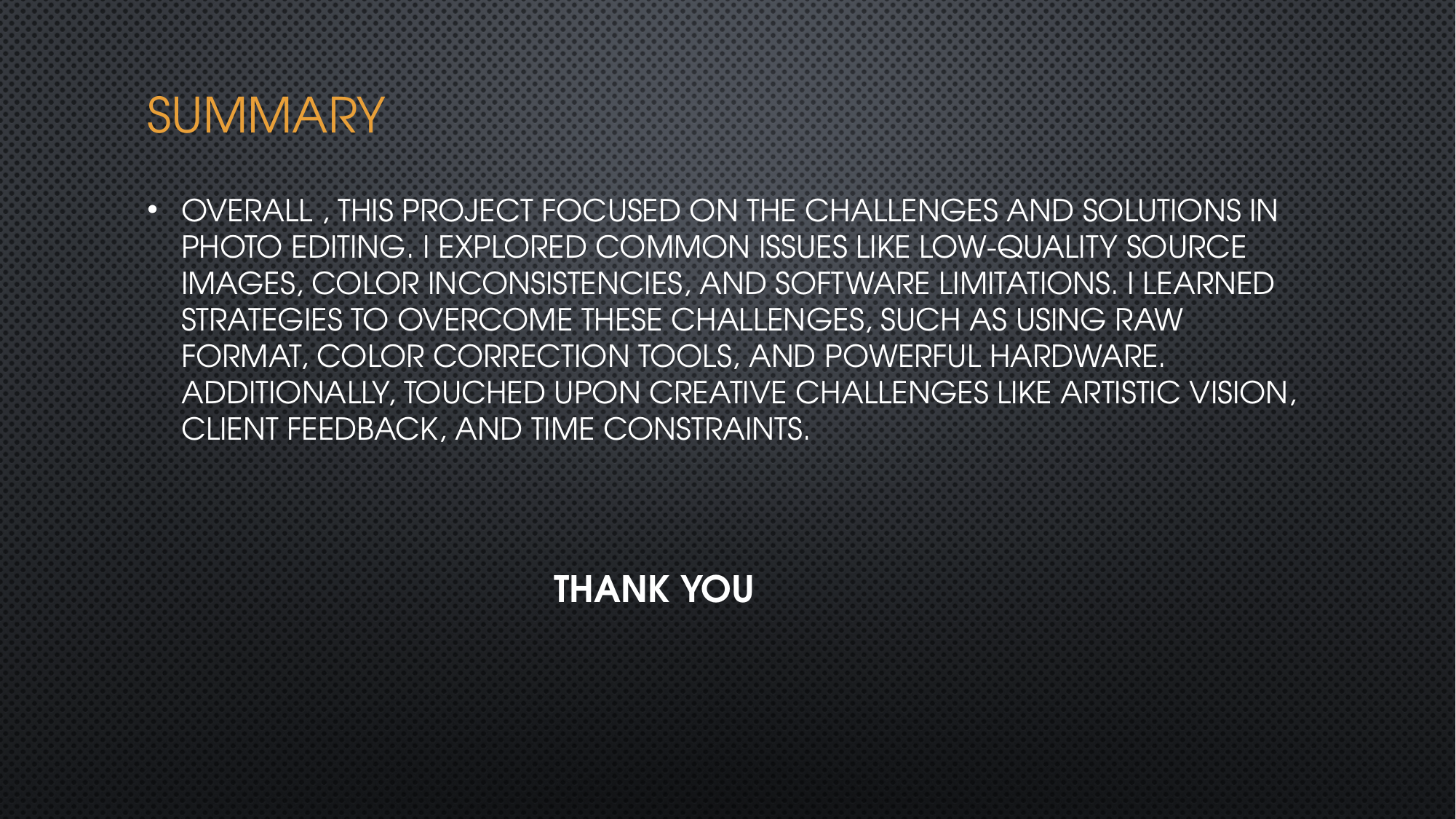

# SUMMARY
OVERALL , This project focused on the challenges and solutions in photo editing. I explored common issues like low-quality source images, color inconsistencies, and software limitations. I Learned strategies to overcome these challenges, such as using RAW format, color correction tools, and powerful hardware. Additionally, touched upon creative challenges like artistic vision, client feedback, and time constraints.
THANK YOU